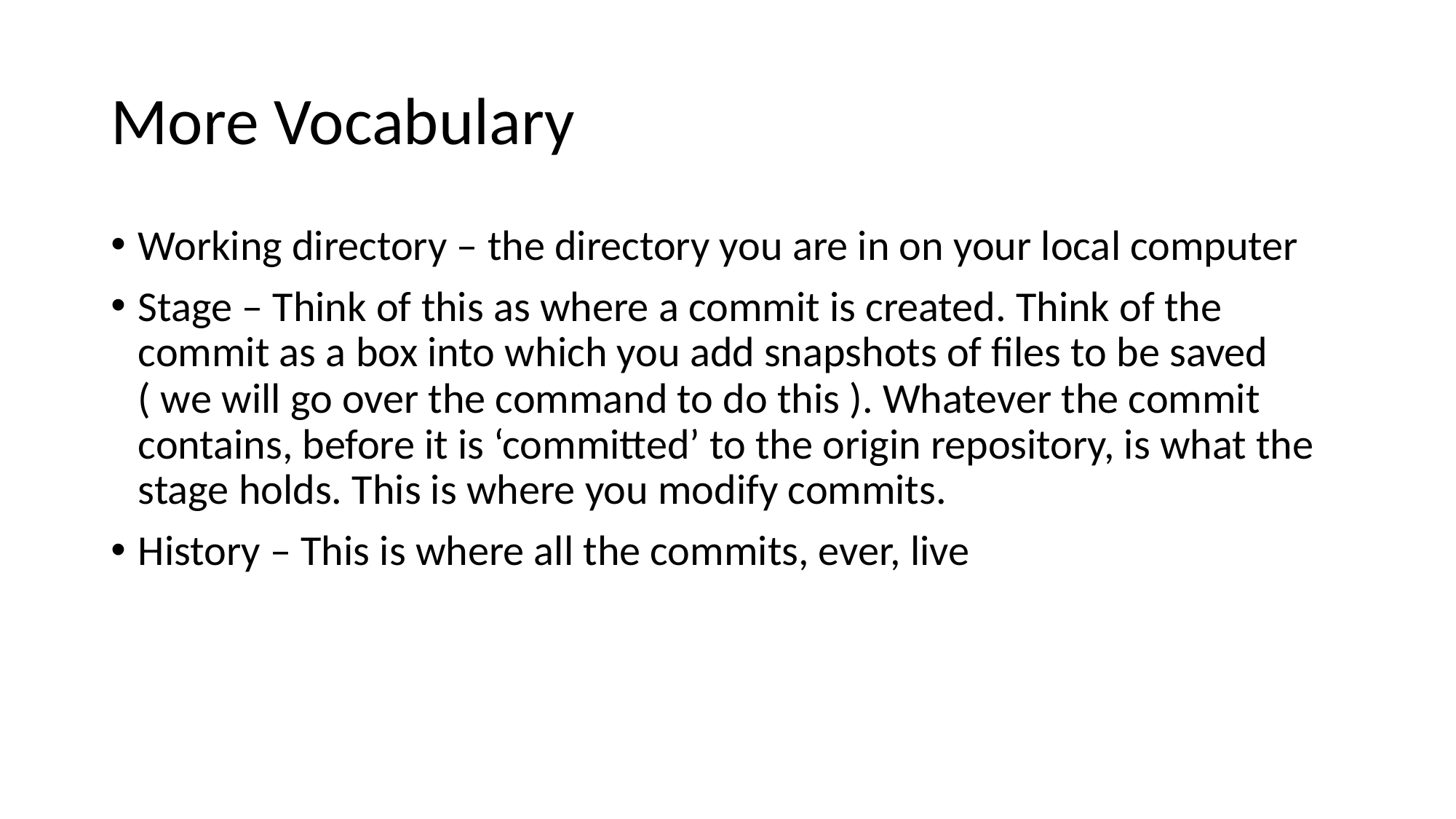

# More Vocabulary
Working directory – the directory you are in on your local computer
Stage – Think of this as where a commit is created. Think of the commit as a box into which you add snapshots of files to be saved ( we will go over the command to do this ). Whatever the commit contains, before it is ‘committed’ to the origin repository, is what the stage holds. This is where you modify commits.
History – This is where all the commits, ever, live